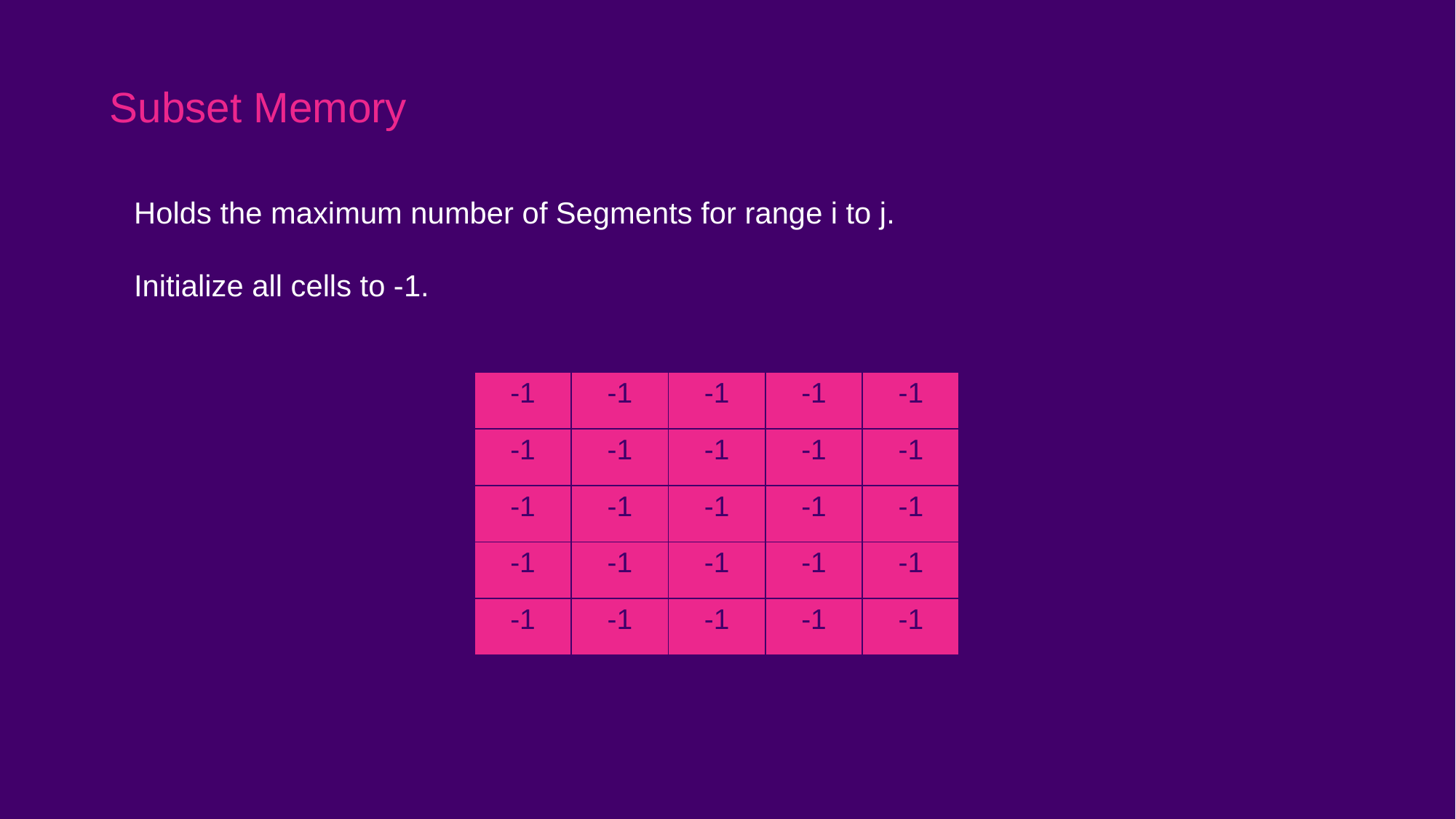

# Subset Memory
Holds the maximum number of Segments for range i to j.

Initialize all cells to -1.
| -1 | -1 | -1 | -1 | -1 |
| --- | --- | --- | --- | --- |
| -1 | -1 | -1 | -1 | -1 |
| -1 | -1 | -1 | -1 | -1 |
| -1 | -1 | -1 | -1 | -1 |
| -1 | -1 | -1 | -1 | -1 |